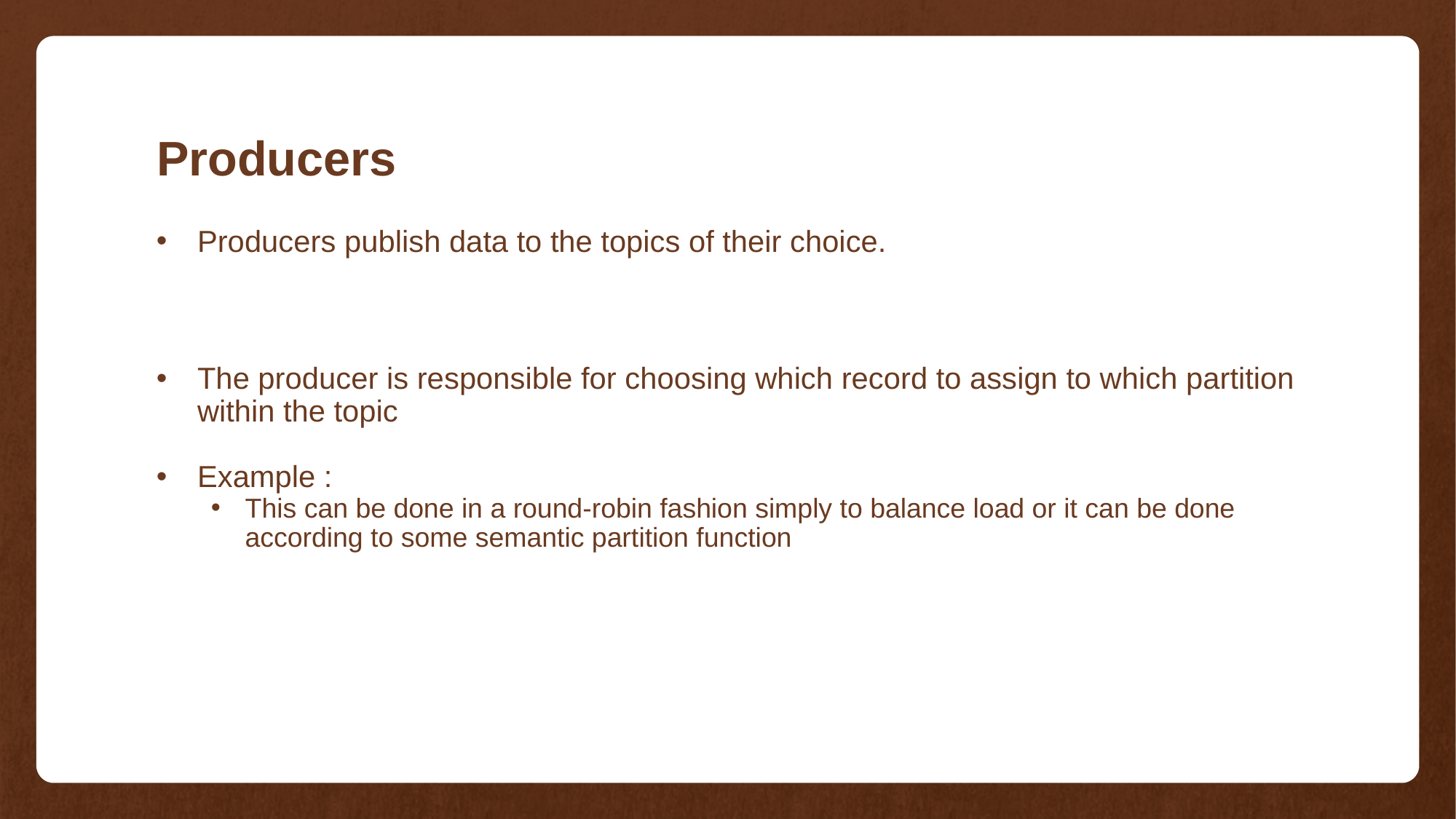

# Producers
Producers publish data to the topics of their choice.

The producer is responsible for choosing which record to assign to which partition within the topic

Example :
This can be done in a round-robin fashion simply to balance load or it can be done according to some semantic partition function